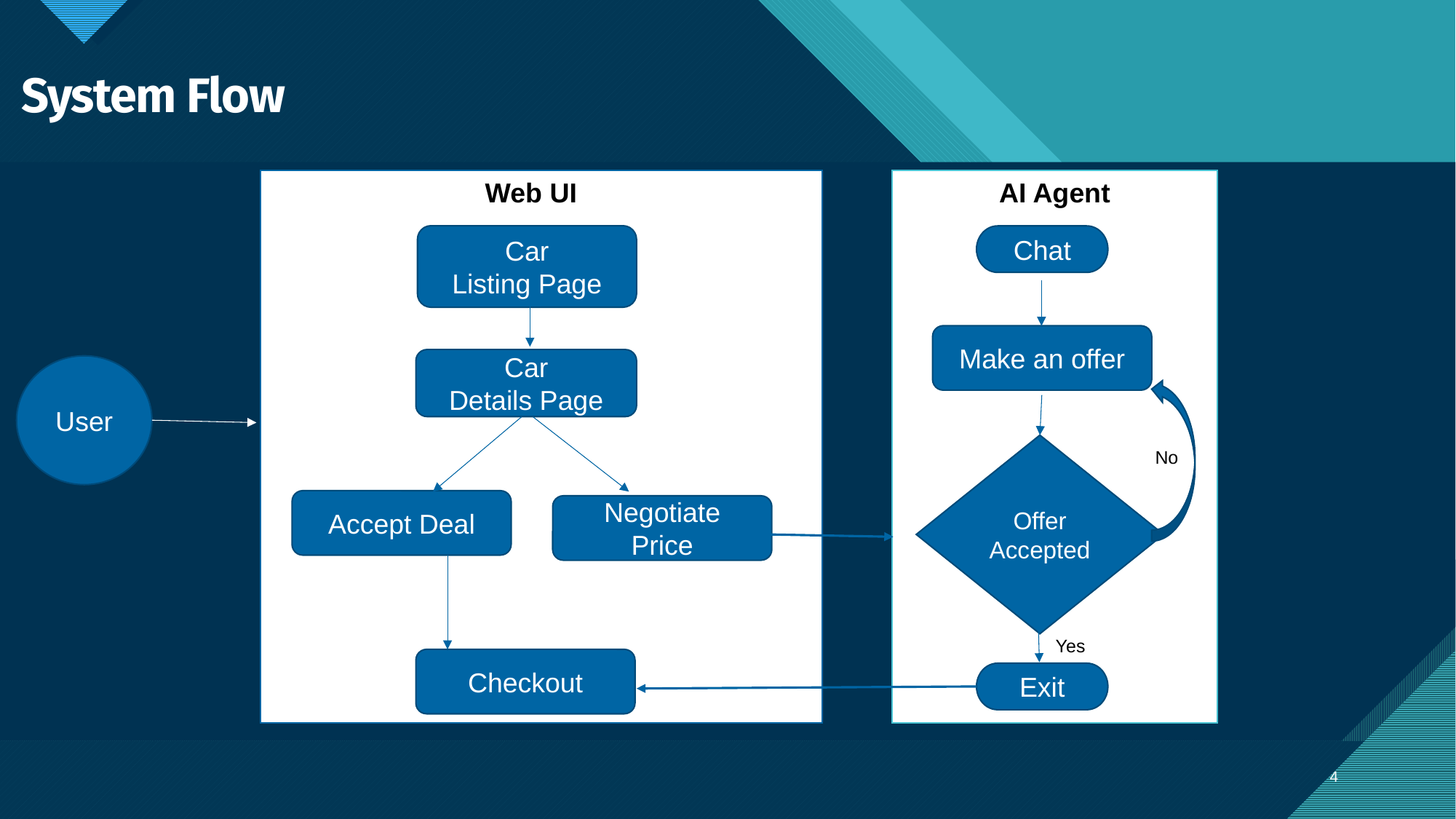

# System Flow
Web UI
AI Agent

Car
Listing Page
Chat
Make an offer
Car
Details Page
User
Offer Accepted

No
Accept Deal
Negotiate
Price
Yes
Checkout
Exit
4